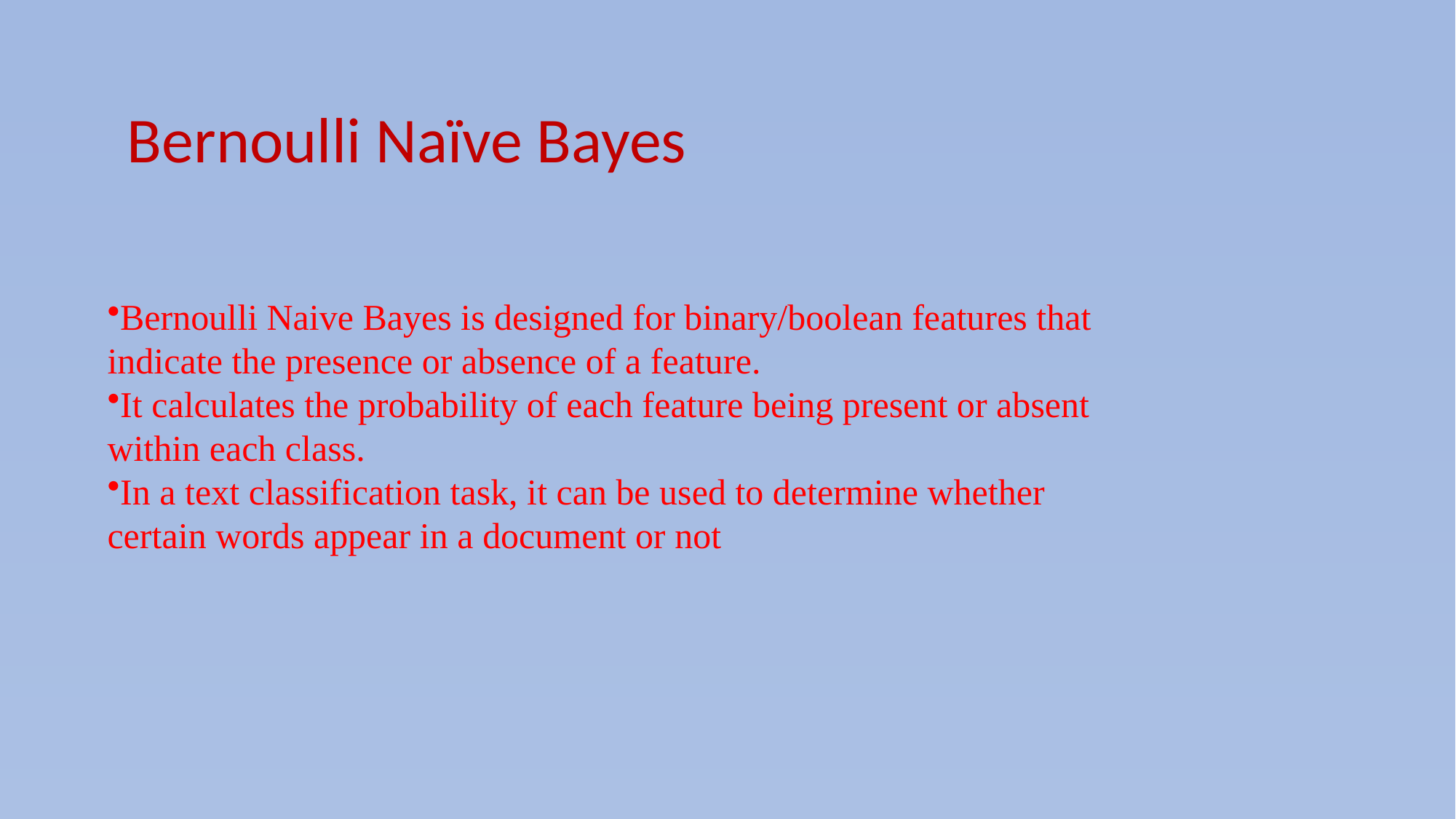

# Bernoulli Naïve Bayes
Bernoulli Naive Bayes is designed for binary/boolean features that indicate the presence or absence of a feature.
It calculates the probability of each feature being present or absent within each class.
In a text classification task, it can be used to determine whether certain words appear in a document or not